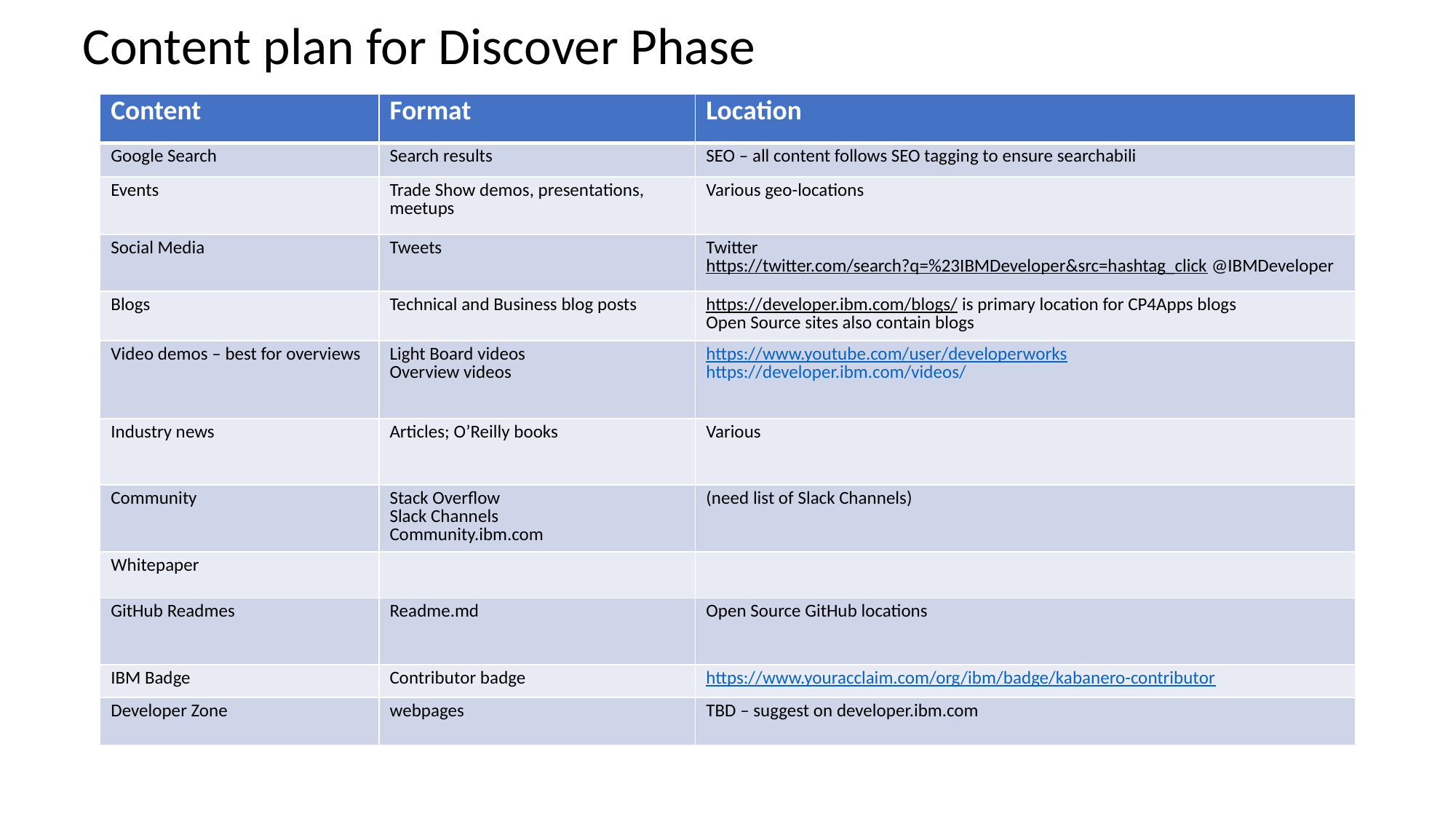

# Content plan for Discover Phase
| Content | Format | Location |
| --- | --- | --- |
| Google Search | Search results | SEO – all content follows SEO tagging to ensure searchabili |
| Events | Trade Show demos, presentations, meetups | Various geo-locations |
| Social Media | Tweets | Twitter https://twitter.com/search?q=%23IBMDeveloper&src=hashtag\_click @IBMDeveloper |
| Blogs | Technical and Business blog posts | https://developer.ibm.com/blogs/ is primary location for CP4Apps blogs Open Source sites also contain blogs |
| Video demos – best for overviews | Light Board videos Overview videos | https://www.youtube.com/user/developerworks https://developer.ibm.com/videos/ |
| Industry news | Articles; O’Reilly books | Various |
| Community | Stack Overflow Slack Channels Community.ibm.com | (need list of Slack Channels) |
| Whitepaper |  |  |
| GitHub Readmes | Readme.md | Open Source GitHub locations |
| IBM Badge | Contributor badge | https://www.youracclaim.com/org/ibm/badge/kabanero-contributor |
| Developer Zone | webpages | TBD – suggest on developer.ibm.com |